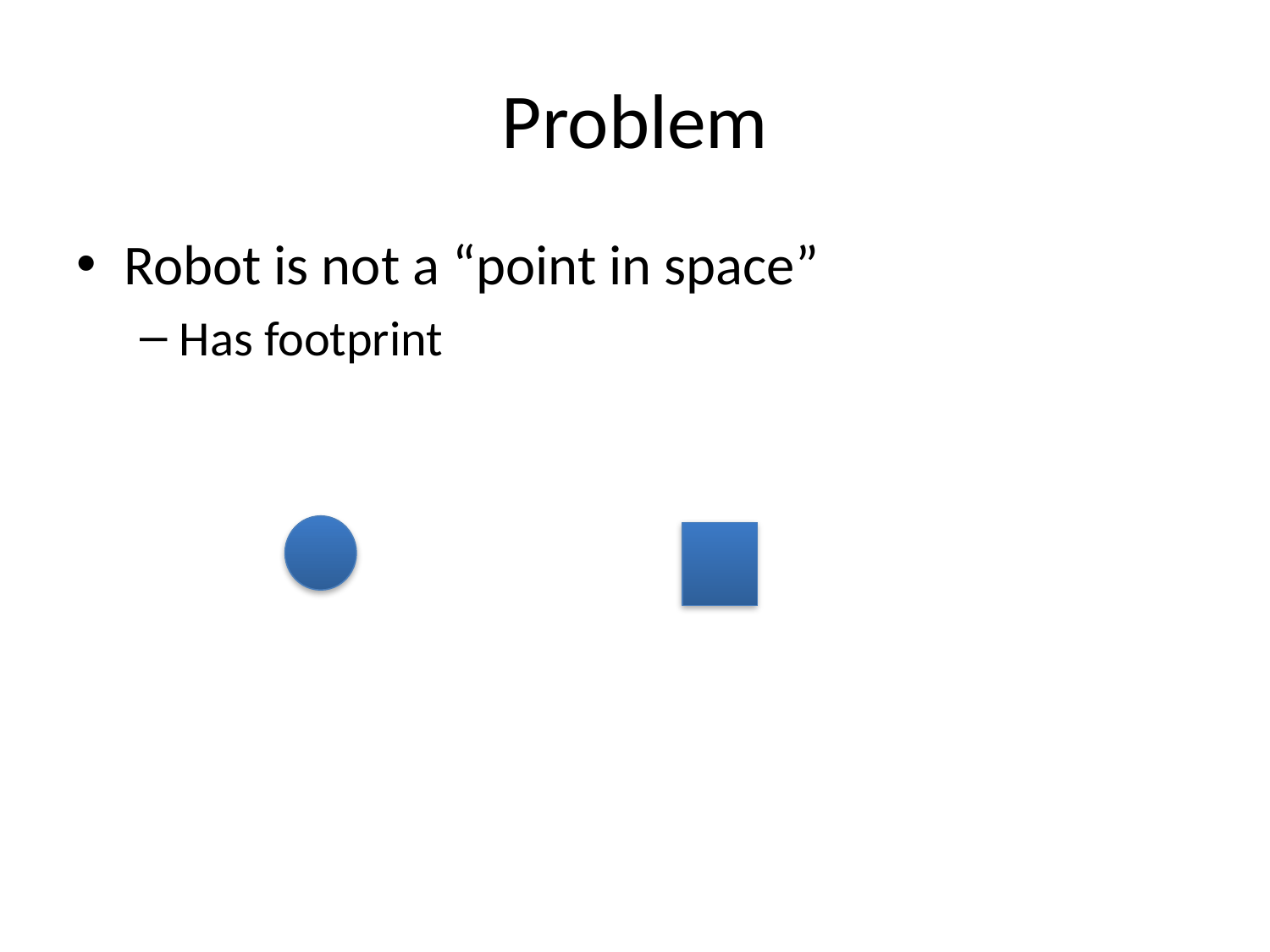

# Problem
Robot is not a “point in space”
Has footprint